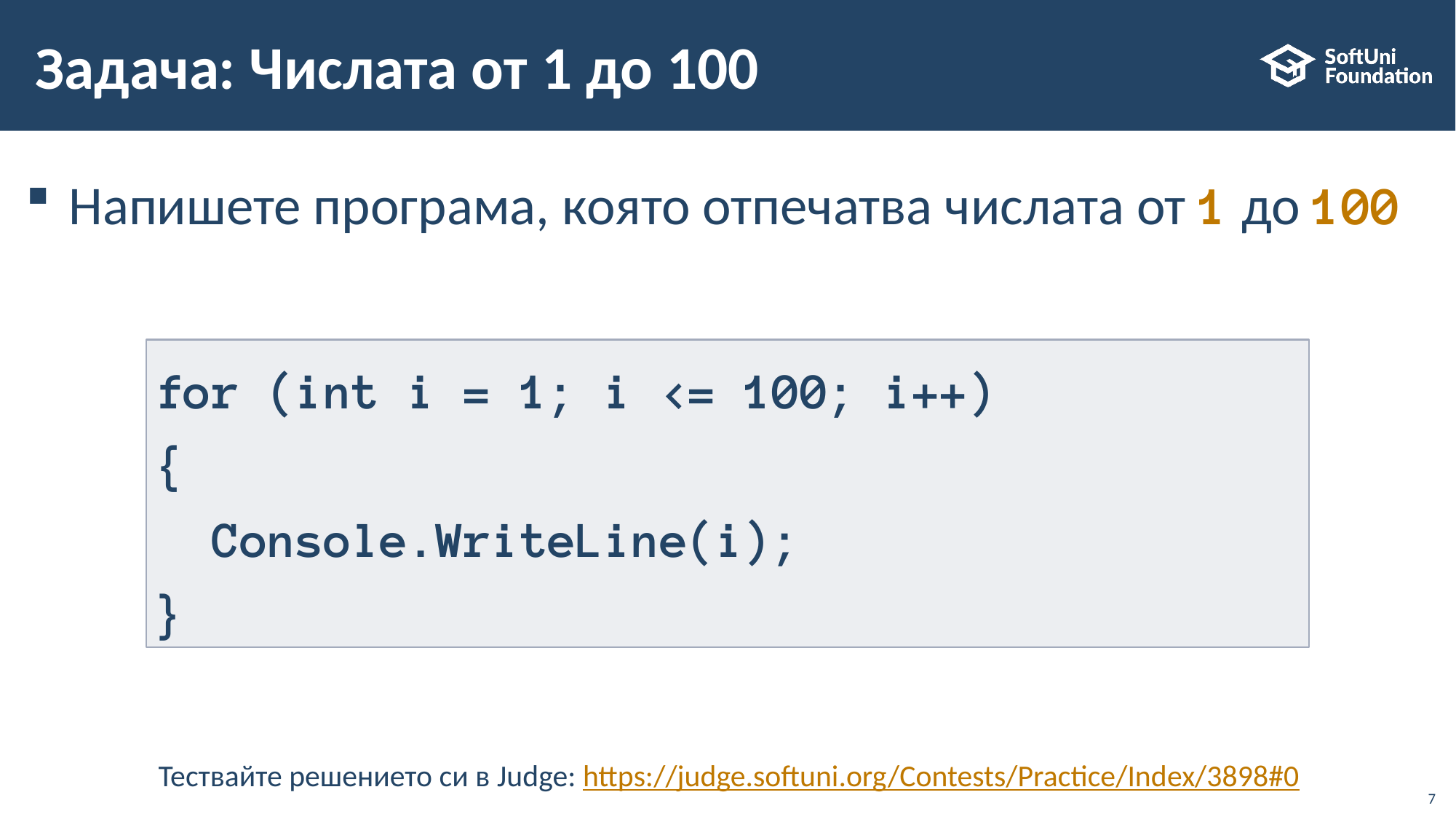

# Задача: Числата от 1 до 100
Напишете програма, която отпечатва числата от 1 до 100
for (int i = 1; i <= 100; i++)
{
  Console.WriteLine(i);
}
Тествайте решението си в Judge: https://judge.softuni.org/Contests/Practice/Index/3898#0
7